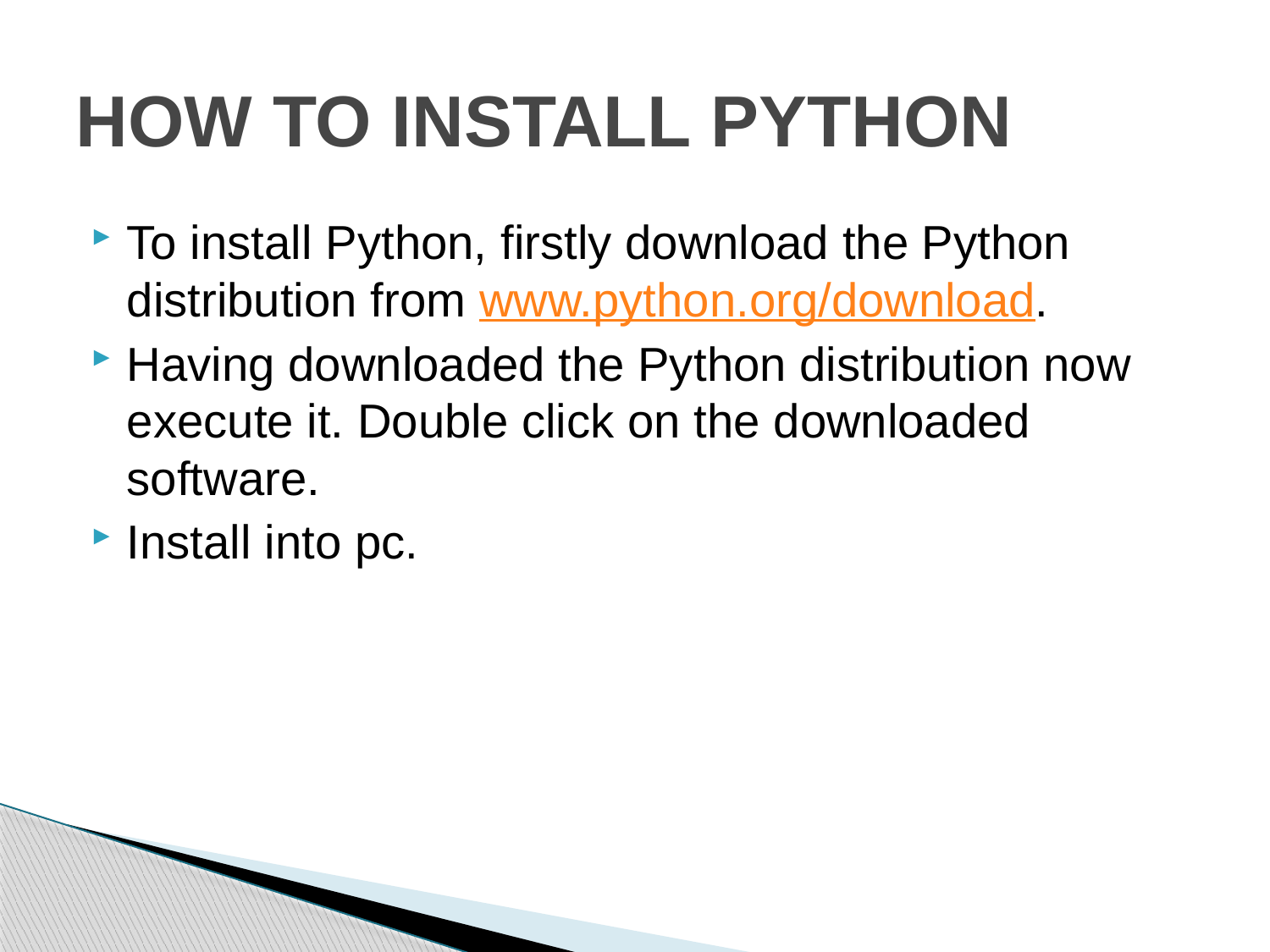

# HOW TO INSTALL PYTHON
To install Python, firstly download the Python distribution from www.python.org/download.
Having downloaded the Python distribution now execute it. Double click on the downloaded software.
Install into pc.